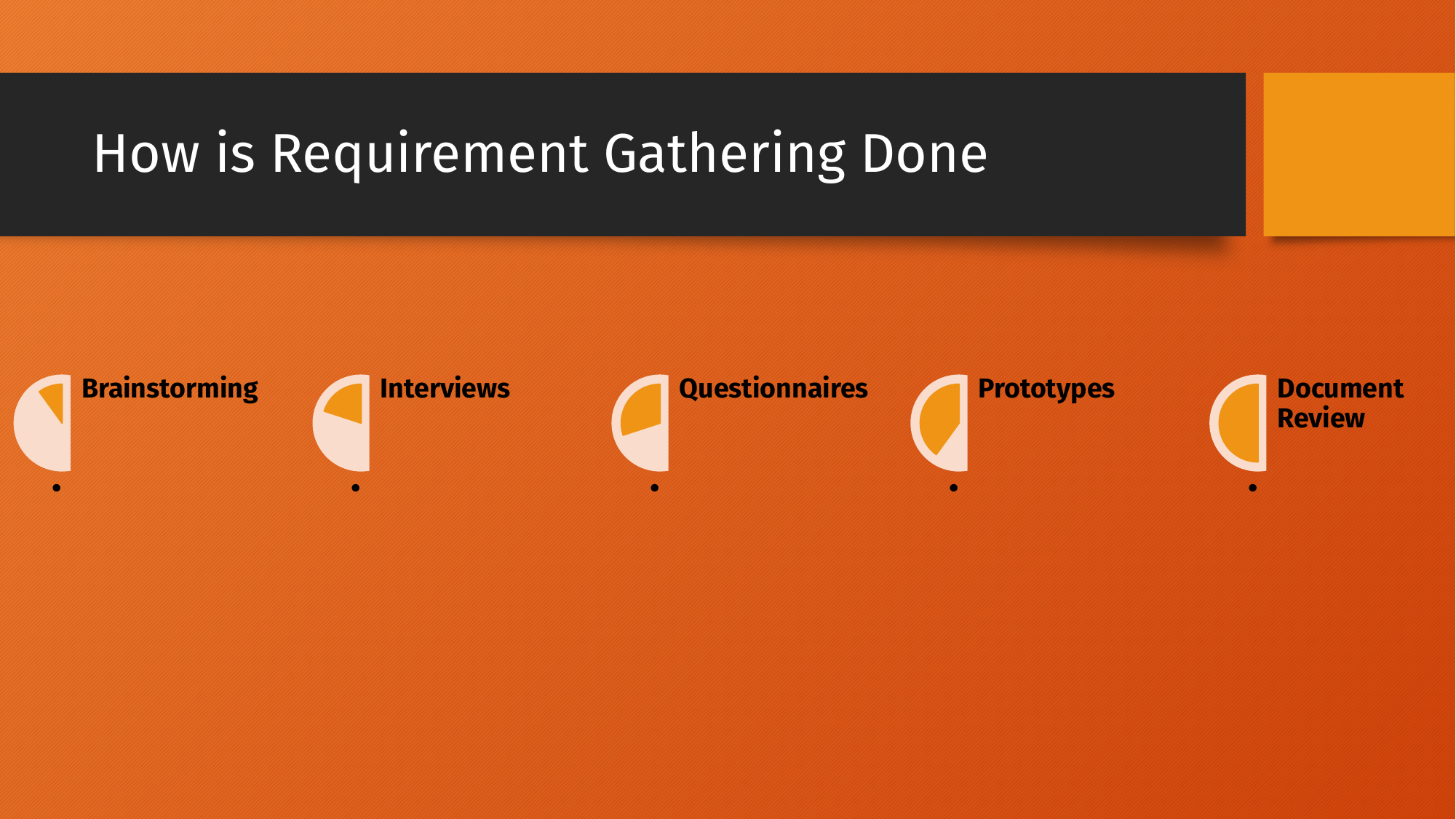

# How is Requirement Gathering Done
.
Brainstorming
.
Interviews
.
Questionnaires
.
Prototypes
.
Document Review